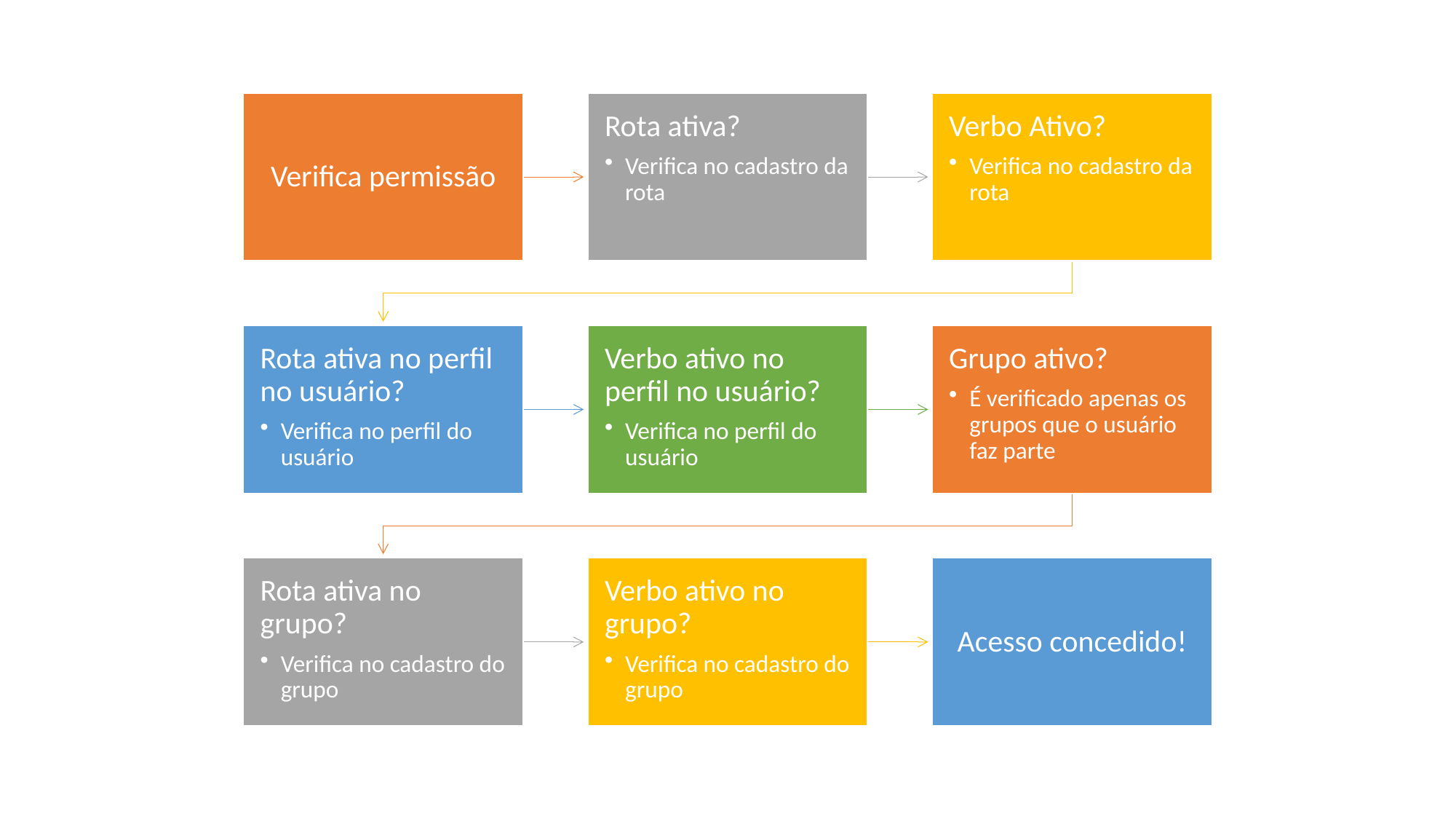

Verifica permissão

Rota ativa?
Verifica no cadastro da rota

Verbo Ativo?
Verifica no cadastro da rota

Rota ativa no perfil no usuário?
Verifica no perfil do usuário

Verbo ativo no perfil no usuário?
Verifica no perfil do usuário

Grupo ativo?
É verificado apenas os grupos que o usuário faz parte

Rota ativa no grupo?
Verifica no cadastro do grupo

Verbo ativo no grupo?
Verifica no cadastro do grupo
Acesso concedido!